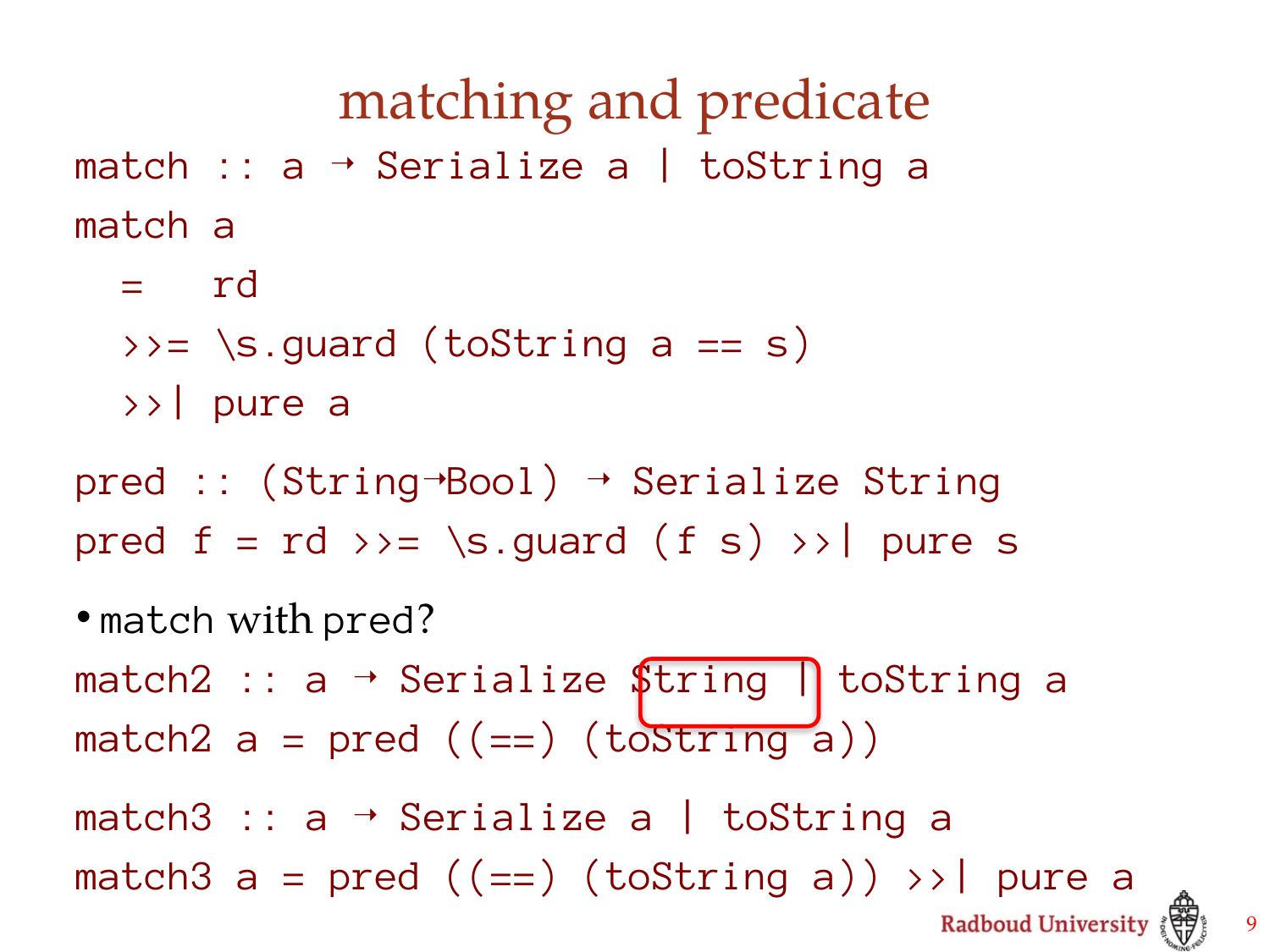

# matching and predicate
match :: a ➝ Serialize a | toString a
match a
  =   rd
  >>= \s.guard (toString a == s)
  >>| pure a

pred :: (String➝Bool) ➝ Serialize String
pred f = rd >>= \s.guard (f s) >>| pure s

match with pred?
﻿match2 :: a ➝ Serialize String | toString a
match2 a = pred ((==) (toString a))

﻿match3 :: a ➝ Serialize a | toString a
match3 a = pred ((==) (toString a)) >>| pure a

9